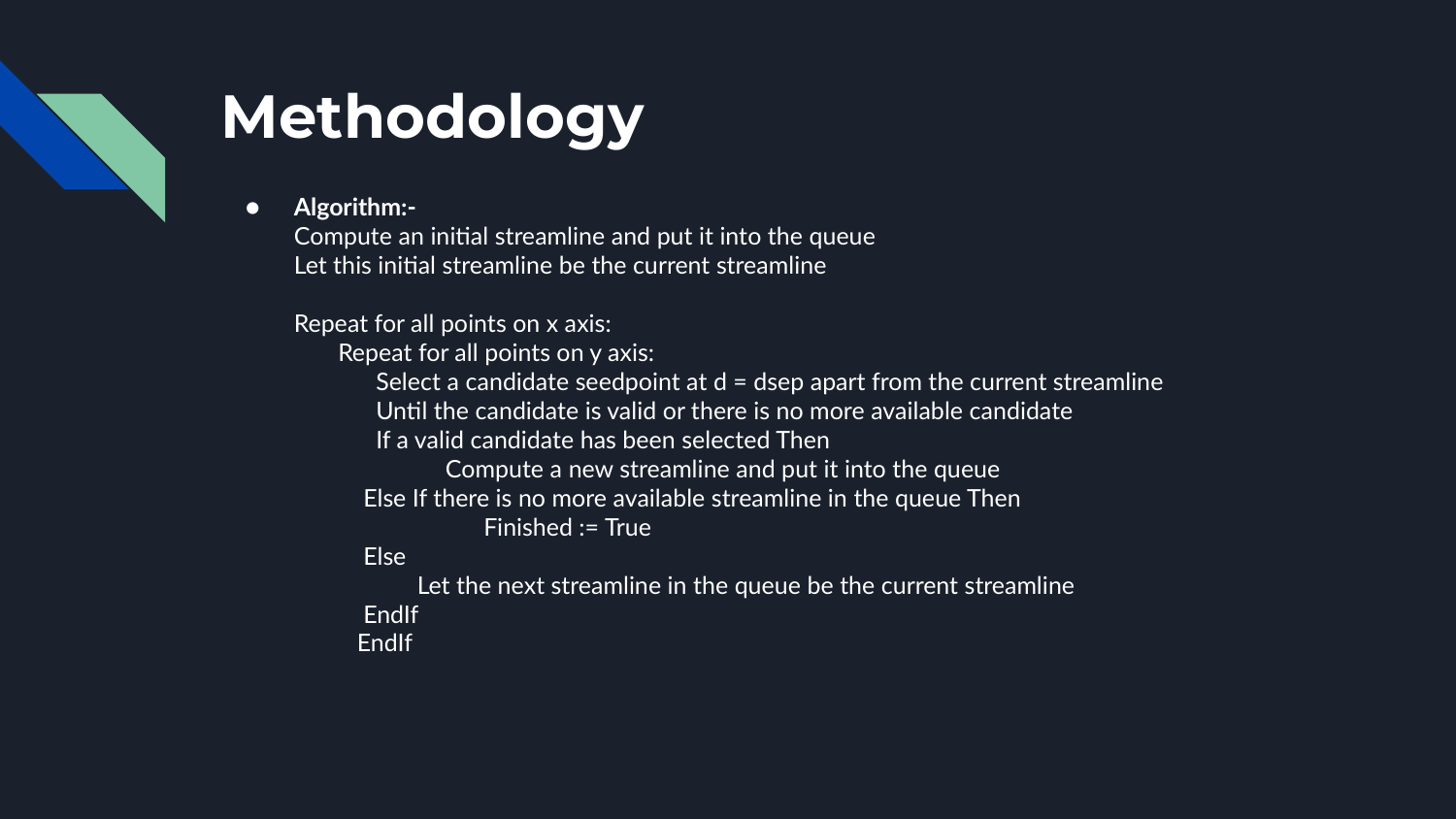

# Methodology
Algorithm:-
Compute an initial streamline and put it into the queue
Let this initial streamline be the current streamline

Repeat for all points on x axis:
       Repeat for all points on y axis:
             Select a candidate seedpoint at d = dsep apart from the current streamline
             Until the candidate is valid or there is no more available candidate
             If a valid candidate has been selected Then
                        Compute a new streamline and put it into the queue
           Else If there is no more available streamline in the queue Then
 	       Finished := True
           Else
        Let the next streamline in the queue be the current streamline
           EndIf
          EndIf